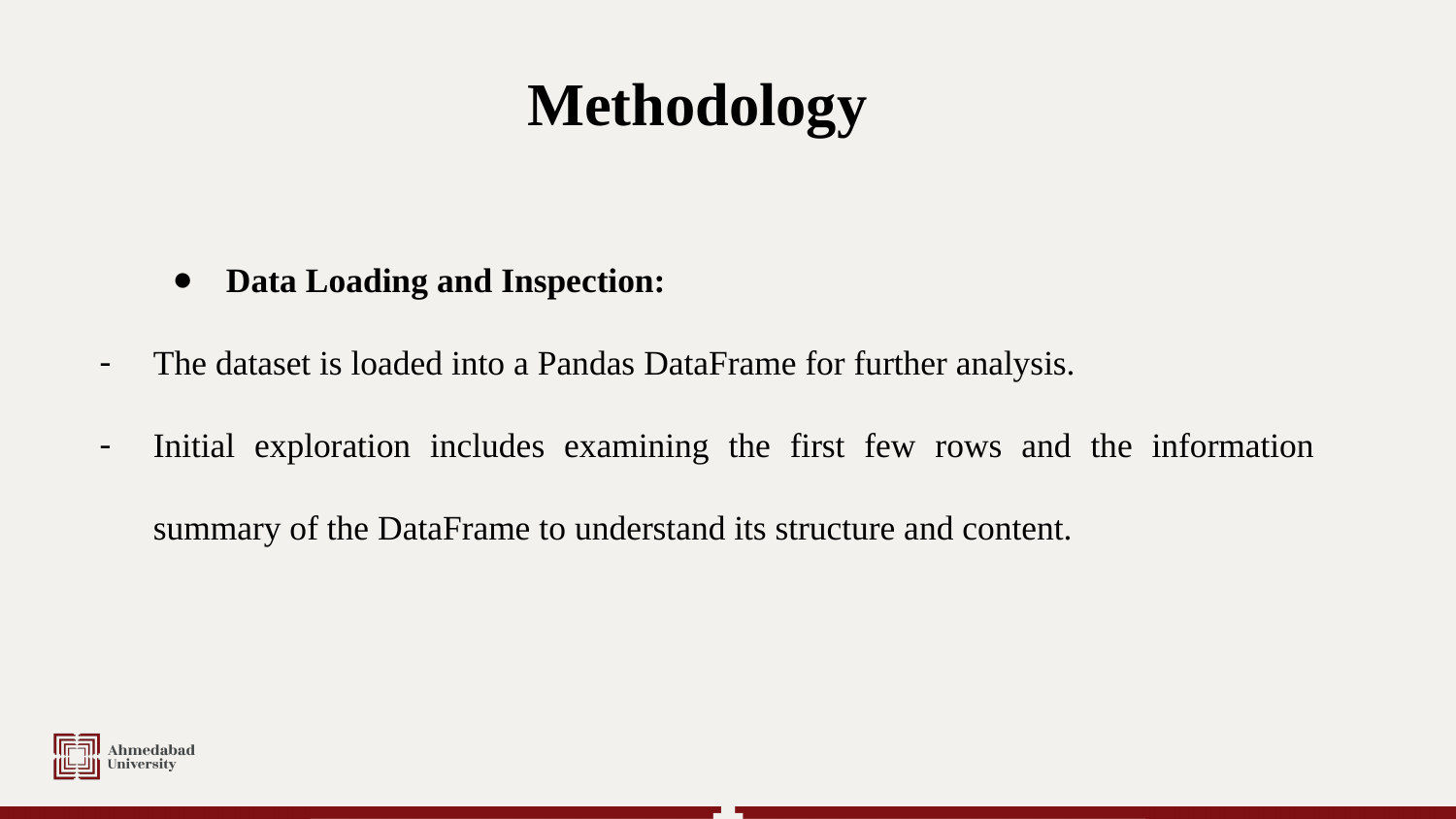

# Methodology
Data Loading and Inspection:
The dataset is loaded into a Pandas DataFrame for further analysis.
Initial exploration includes examining the first few rows and the information summary of the DataFrame to understand its structure and content.